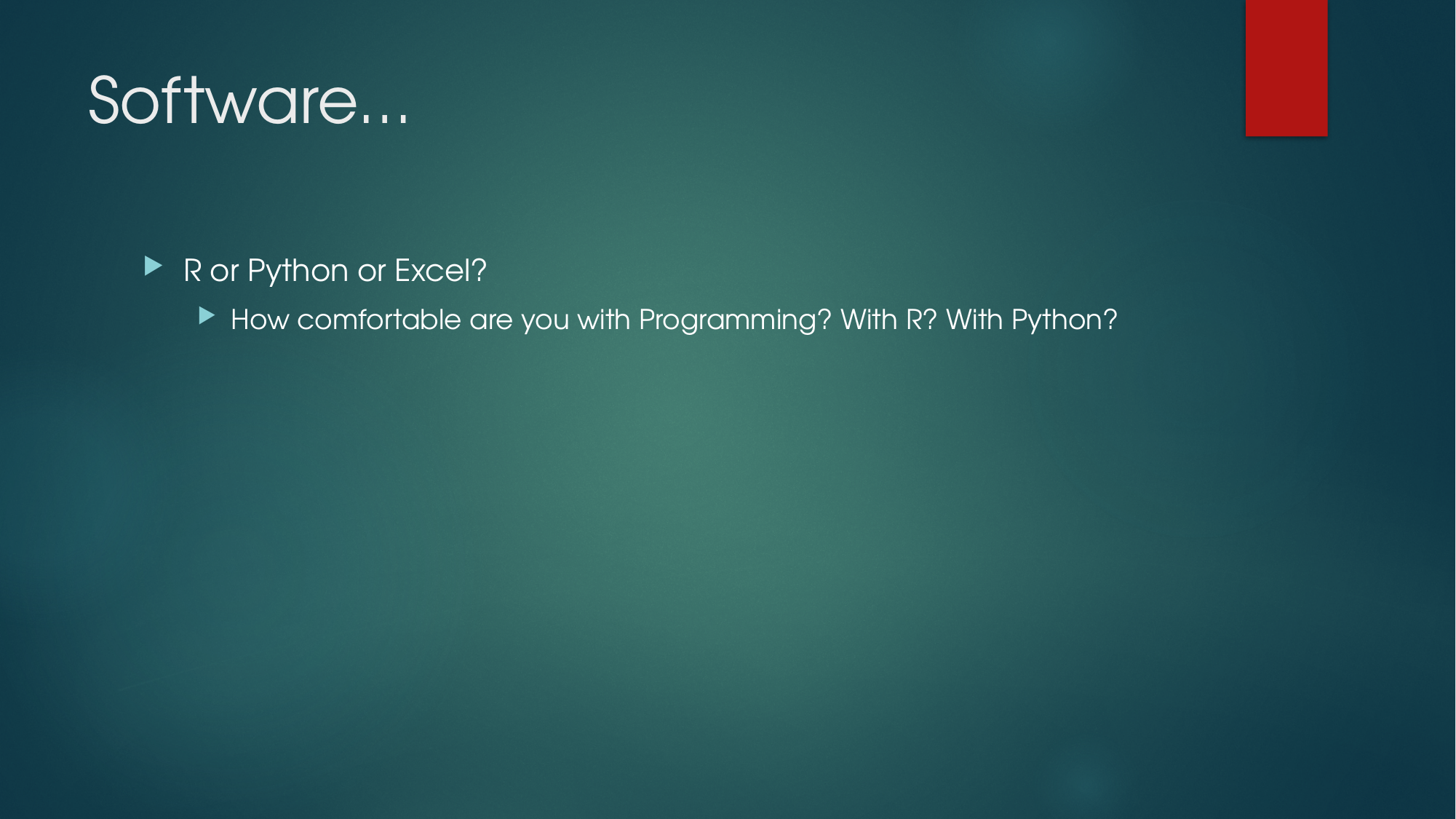

# Software…
R or Python or Excel?
How comfortable are you with Programming? With R? With Python?